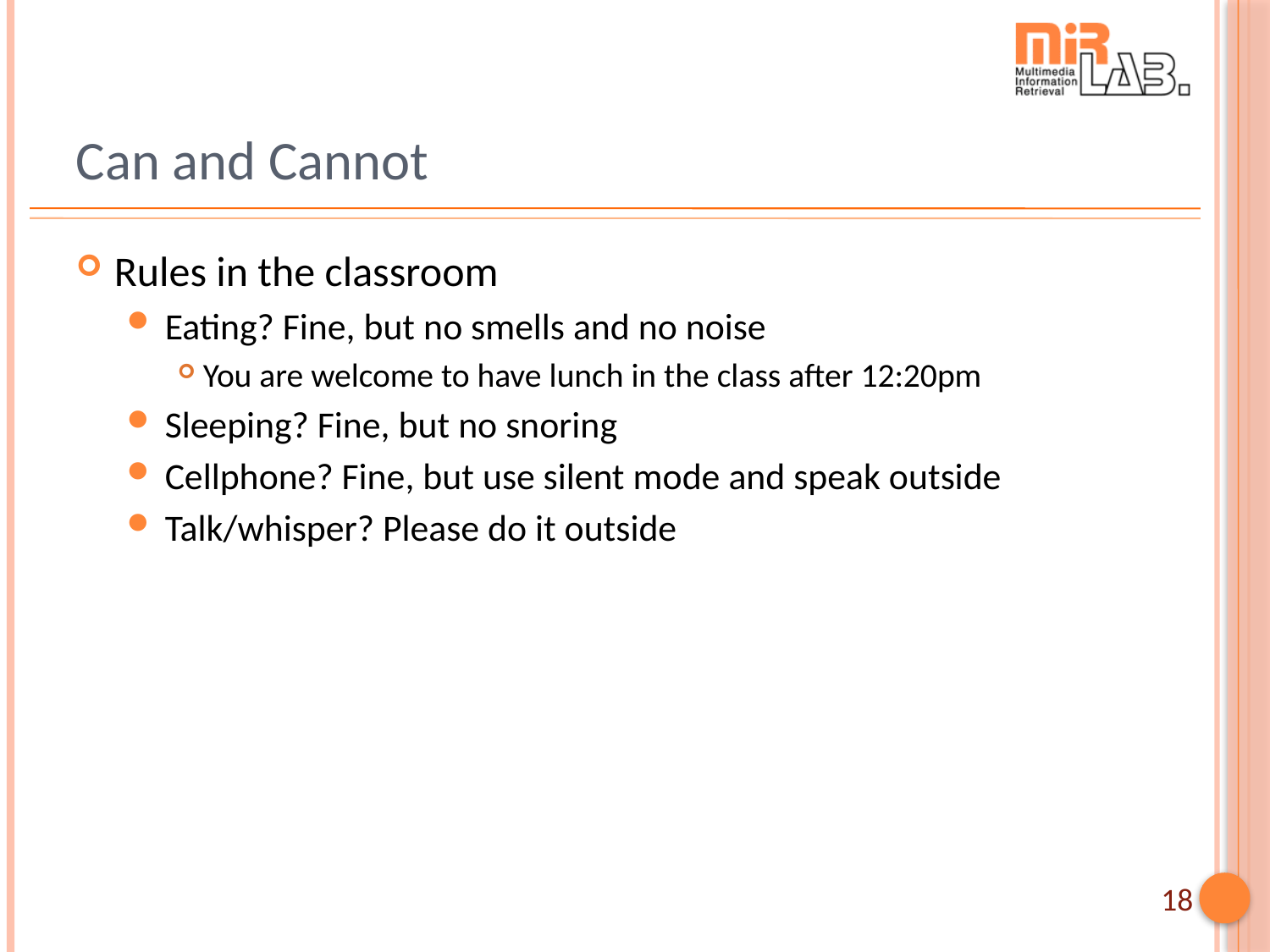

# Can and Cannot
Rules in the classroom
Eating? Fine, but no smells and no noise
You are welcome to have lunch in the class after 12:20pm
Sleeping? Fine, but no snoring
Cellphone? Fine, but use silent mode and speak outside
Talk/whisper? Please do it outside